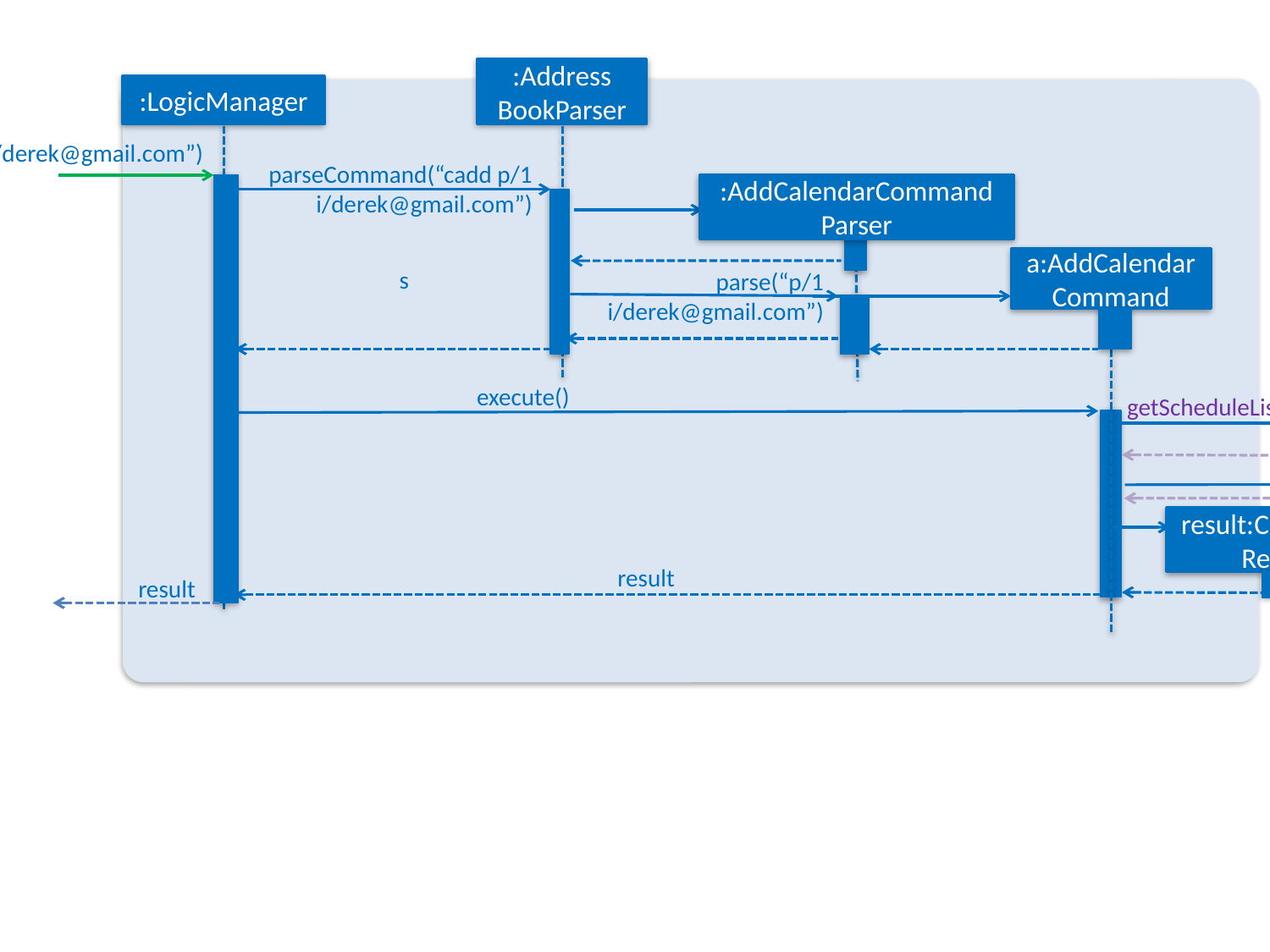

:Address
BookParser
:LogicManager
Logic
:EventParserUtil
:Model
execute(“cadd p/1 i/derek@gmail.com”)
parseCommand(“cadd p/1 i/derek@gmail.com”)

:AddCalendarCommand
Parser

a:AddCalendarCommand
s
parse(“p/1 i/derek@gmail.com”)

execute()
getScheduleList(“derek@gmail.com)

updatePerson(target, editedPerson)

result:Command
Result
result

result